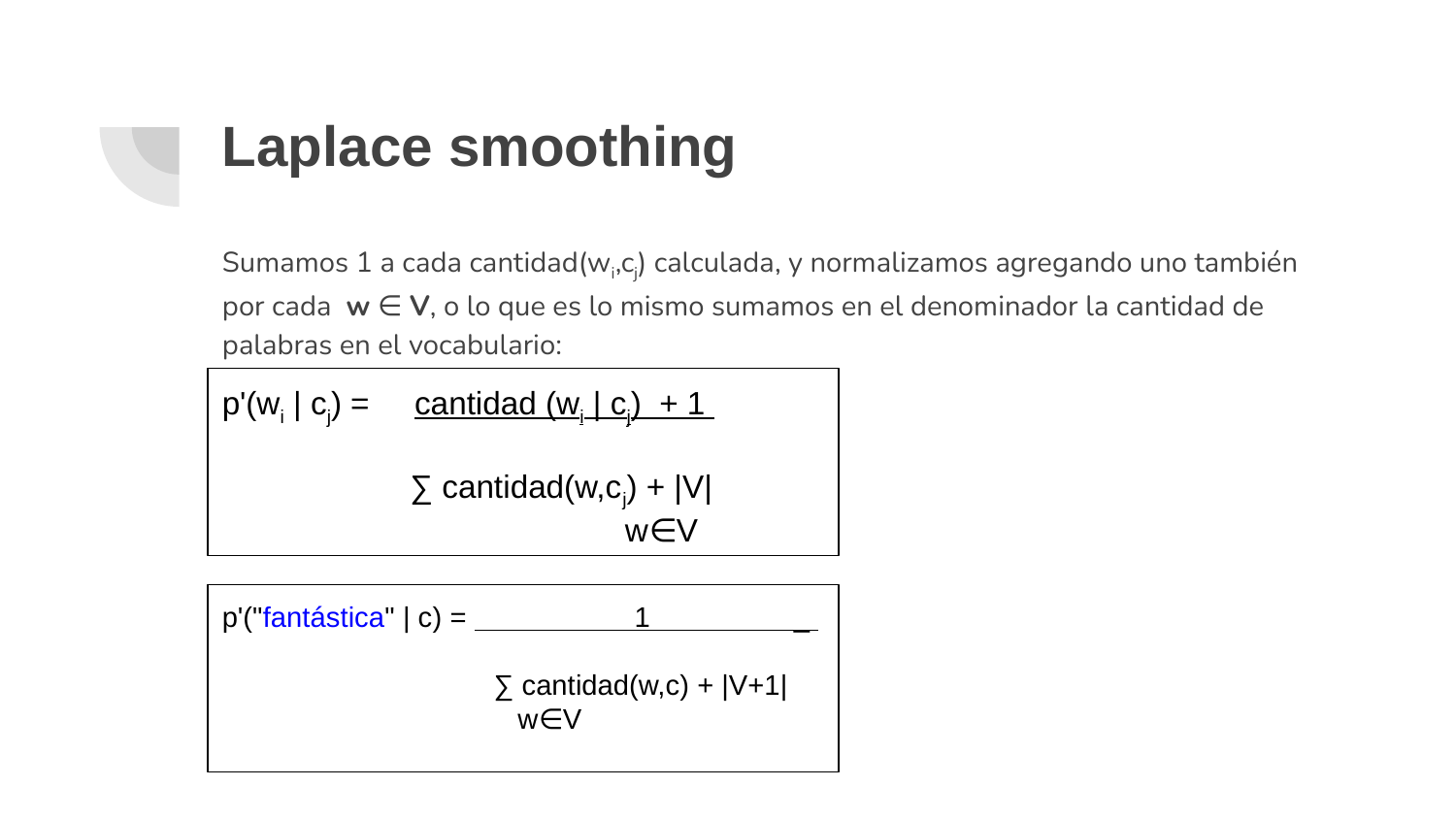

# Laplace smoothing
Sumamos 1 a cada cantidad(wi,cj) calculada, y normalizamos agregando uno también por cada  w ∈ V, o lo que es lo mismo sumamos en el denominador la cantidad de palabras en el vocabulario:
p'(wi | cj) =     cantidad (wi | cj)  + 1
                     ∑ cantidad(w,cj) + |V|
                                             w∈V
p'("fantástica" | c) =                     1                  _
                                  ∑ cantidad(w,c) + |V+1|
                                     w∈V